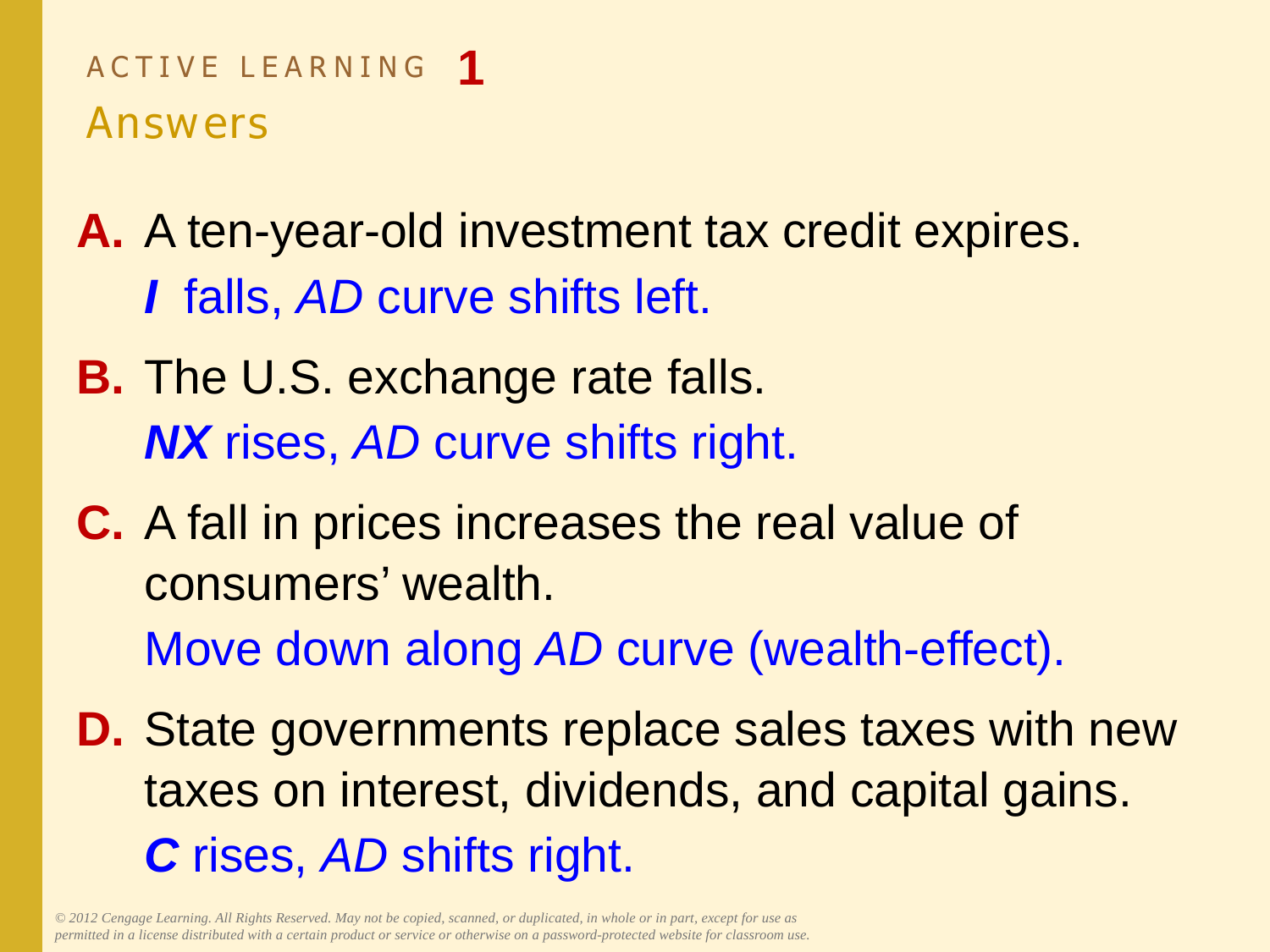

# ACTIVE LEARNING   1 Answers
A.	A ten-year-old investment tax credit expires.
	I  falls, AD curve shifts left.
B.	The U.S. exchange rate falls.
	NX rises, AD curve shifts right.
C.	A fall in prices increases the real value of consumers’ wealth.
	Move down along AD curve (wealth-effect).
D.	State governments replace sales taxes with new taxes on interest, dividends, and capital gains.
	C rises, AD shifts right.
© 2012 Cengage Learning. All Rights Reserved. May not be copied, scanned, or duplicated, in whole or in part, except for use as permitted in a license distributed with a certain product or service or otherwise on a password-protected website for classroom use.